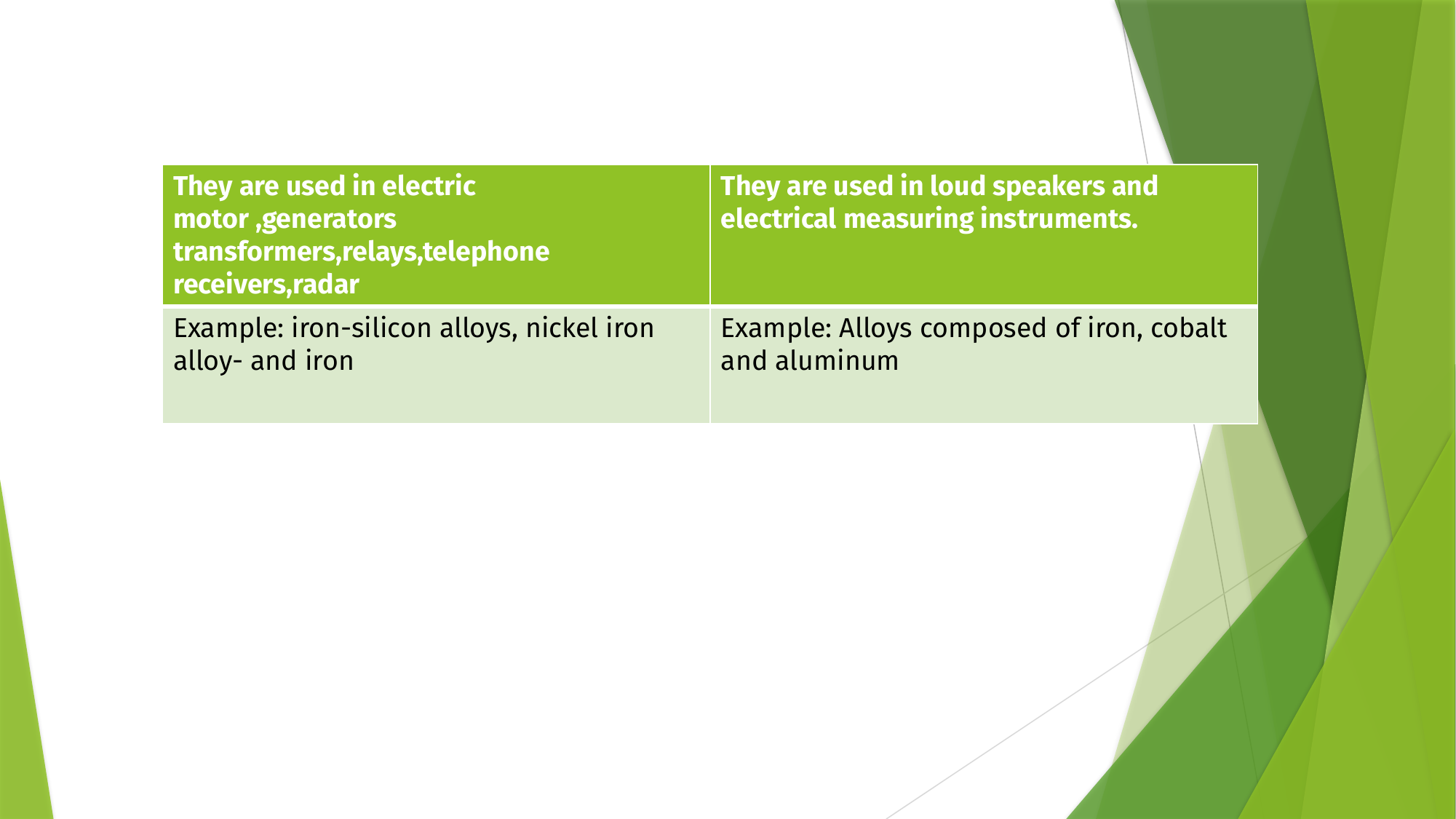

| They are used in electric motor ,generators transformers,relays,telephone receivers,radar | They are used in loud speakers and electrical measuring instruments. |
| --- | --- |
| Example: iron-silicon alloys, nickel iron alloy- and iron | Example: Alloys composed of iron, cobalt and aluminum |